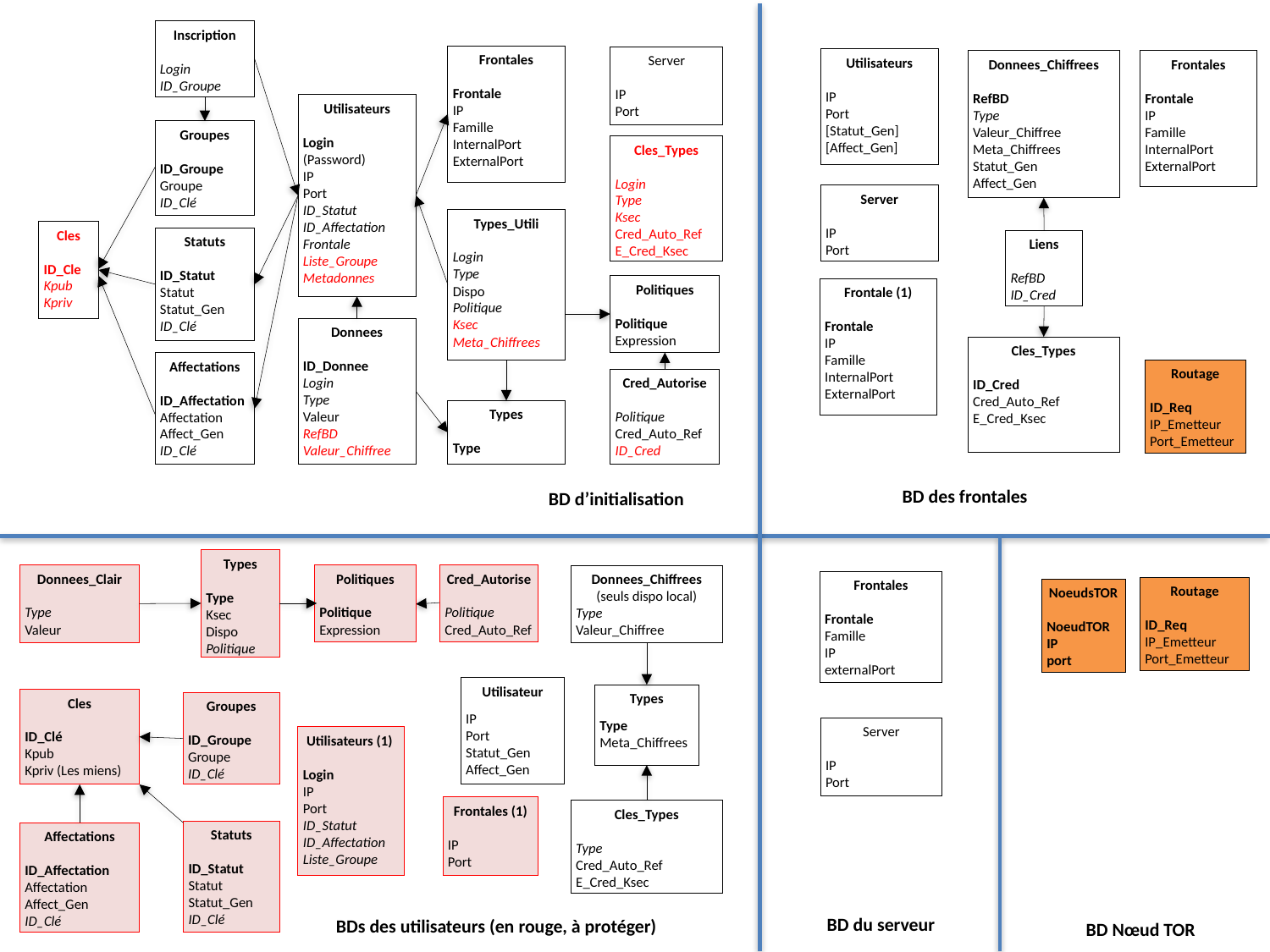

Inscription

Login
ID_Groupe

Frontales

Frontale
IP
Famille
InternalPort
ExternalPort

Server

IP
Port

Utilisateurs

IP
Port
[Statut_Gen]
[Affect_Gen]

Donnees_Chiffrees

RefBD
Type
Valeur_Chiffree
Meta_Chiffrees
Statut_Gen
Affect_Gen

Frontales

Frontale
IP
Famille
InternalPort
ExternalPort

Utilisateurs

Login
(Password)
IP
Port
ID_Statut
ID_Affectation
Frontale
Liste_Groupe
Metadonnes
Groupes

ID_Groupe
Groupe
ID_Clé

Cles_Types

Login
Type
Ksec
Cred_Auto_Ref
E_Cred_Ksec

Server

IP
Port

Types_Utili

Login
Type
Dispo
Politique
Ksec
Meta_Chiffrees

Cles

ID_Cle
Kpub
Kpriv

Statuts

ID_Statut
Statut
Statut_Gen
ID_Clé

Liens

RefBD
ID_Cred

Politiques

Politique
Expression
Frontale (1)

Frontale
IP
Famille
InternalPort
ExternalPort

Donnees

ID_Donnee
Login
Type
Valeur
RefBD
Valeur_Chiffree

Cles_Types

ID_Cred
Cred_Auto_Ref
E_Cred_Ksec

Affectations

ID_Affectation
Affectation
Affect_Gen
ID_Clé

Routage

ID_Req
IP_Emetteur
Port_Emetteur
Cred_Autorise

Politique
Cred_Auto_Ref
ID_Cred
Types

Type
BD des frontales
BD d’initialisation
Types

Type
Ksec
Dispo
Politique

Donnees_Clair

Type
Valeur

Politiques

Politique
Expression
Cred_Autorise

Politique
Cred_Auto_Ref
Donnees_Chiffrees
(seuls dispo local)
Type
Valeur_Chiffree

Frontales

Frontale
Famille
IP
externalPort

Routage

ID_Req
IP_Emetteur
Port_Emetteur
NoeudsTOR

NoeudTOR
IP
port
Utilisateur

IP
Port
Statut_Gen
Affect_Gen

Types

Type
Meta_Chiffrees
Cles

ID_Clé
Kpub
Kpriv (Les miens)

Groupes

ID_Groupe
Groupe
ID_Clé
Server

IP
Port

Utilisateurs (1)

Login
IP
Port
ID_Statut
ID_Affectation
Liste_Groupe

Frontales (1)

IP
Port

Cles_Types

Type
Cred_Auto_Ref
E_Cred_Ksec

Statuts

ID_Statut
Statut
Statut_Gen
ID_Clé

Affectations

ID_Affectation
Affectation
Affect_Gen
ID_Clé

BD du serveur
BDs des utilisateurs (en rouge, à protéger)
BD Nœud TOR